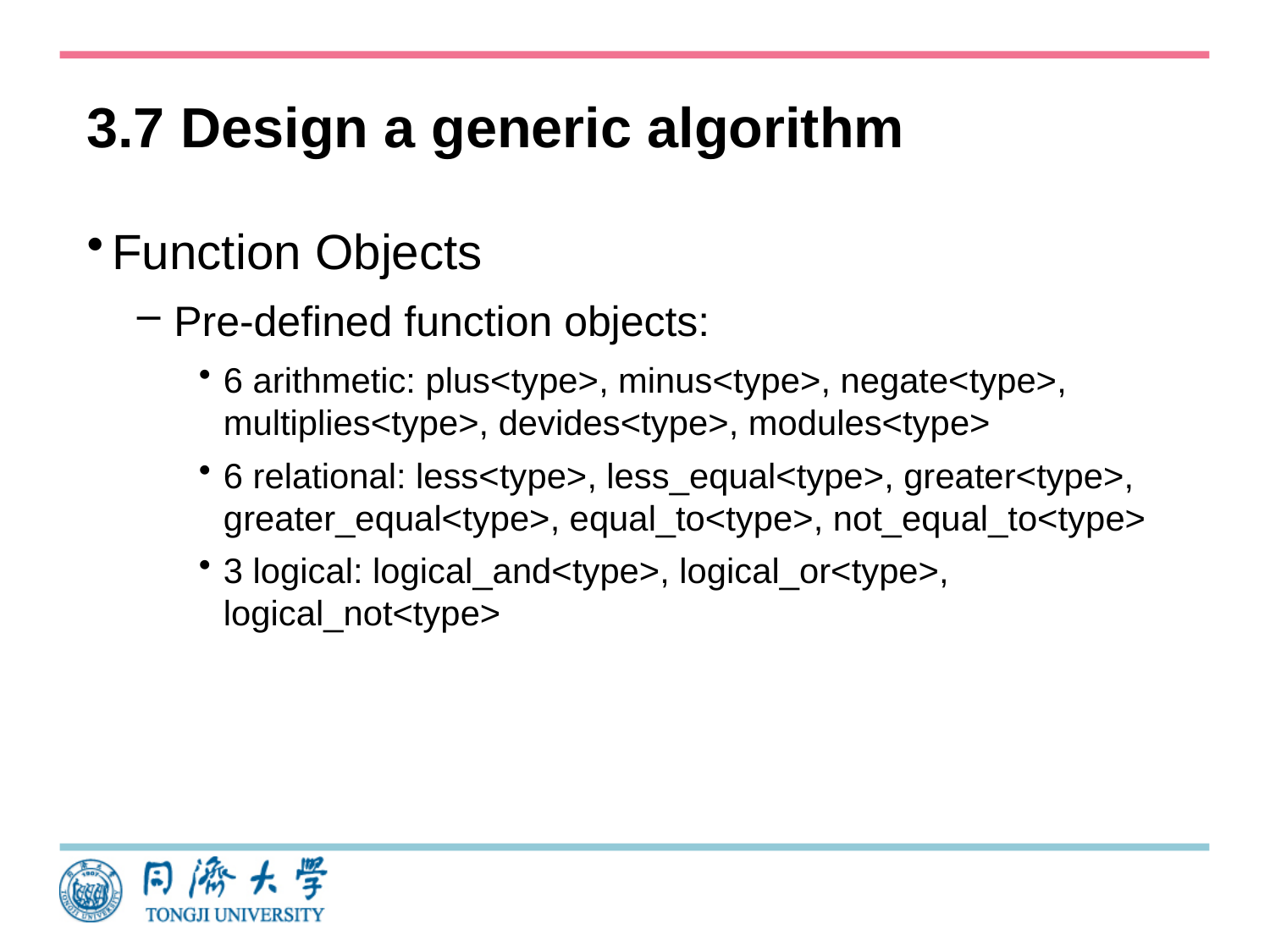

# 3.7 Design a generic algorithm
Function Objects
Pre-defined function objects:
6 arithmetic: plus<type>, minus<type>, negate<type>, multiplies<type>, devides<type>, modules<type>
6 relational: less<type>, less_equal<type>, greater<type>, greater_equal<type>, equal_to<type>, not_equal_to<type>
3 logical: logical_and<type>, logical_or<type>, logical_not<type>